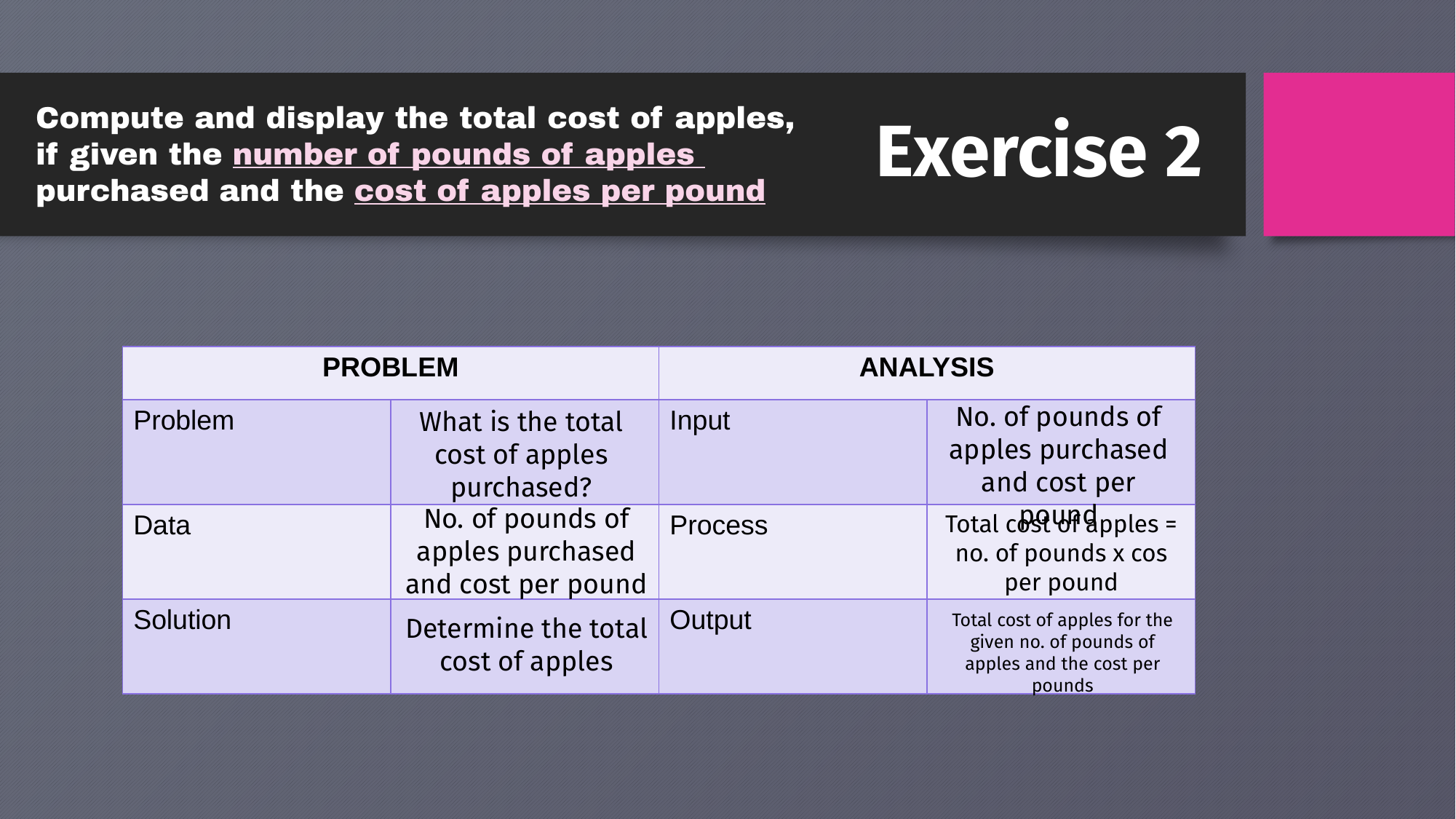

Exercise 2
Compute and display the total cost of apples,
if given the number of pounds of apples
purchased and the cost of apples per pound
| PROBLEM |  | ANALYSIS |  |
| --- | --- | --- | --- |
| Problem |  | Input |  |
| Data |  | Process |  |
| Solution |  | Output |  |
No. of pounds of apples purchased and cost per pound
What is the total cost of apples purchased?
No. of pounds of apples purchased and cost per pound
Total cost of apples = no. of pounds x cos per pound
Total cost of apples for the given no. of pounds of apples and the cost per pounds
Determine the total cost of apples